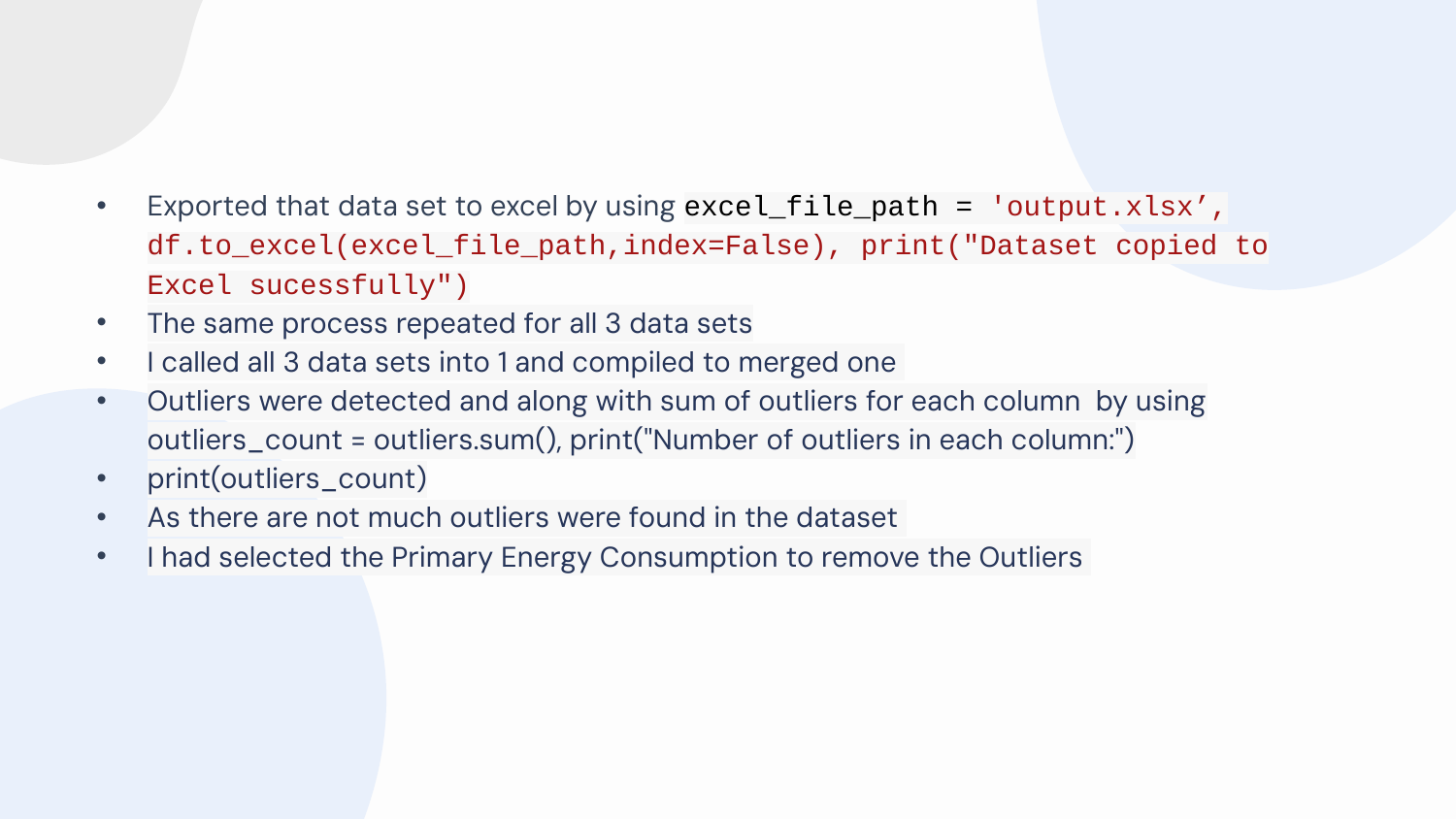

Exported that data set to excel by using excel_file_path = 'output.xlsx’, df.to_excel(excel_file_path,index=False), print("Dataset copied to Excel sucessfully")
The same process repeated for all 3 data sets
I called all 3 data sets into 1 and compiled to merged one
Outliers were detected and along with sum of outliers for each column  by using outliers_count = outliers.sum(), print("Number of outliers in each column:")
print(outliers_count)
As there are not much outliers were found in the dataset
I had selected the Primary Energy Consumption to remove the Outliers